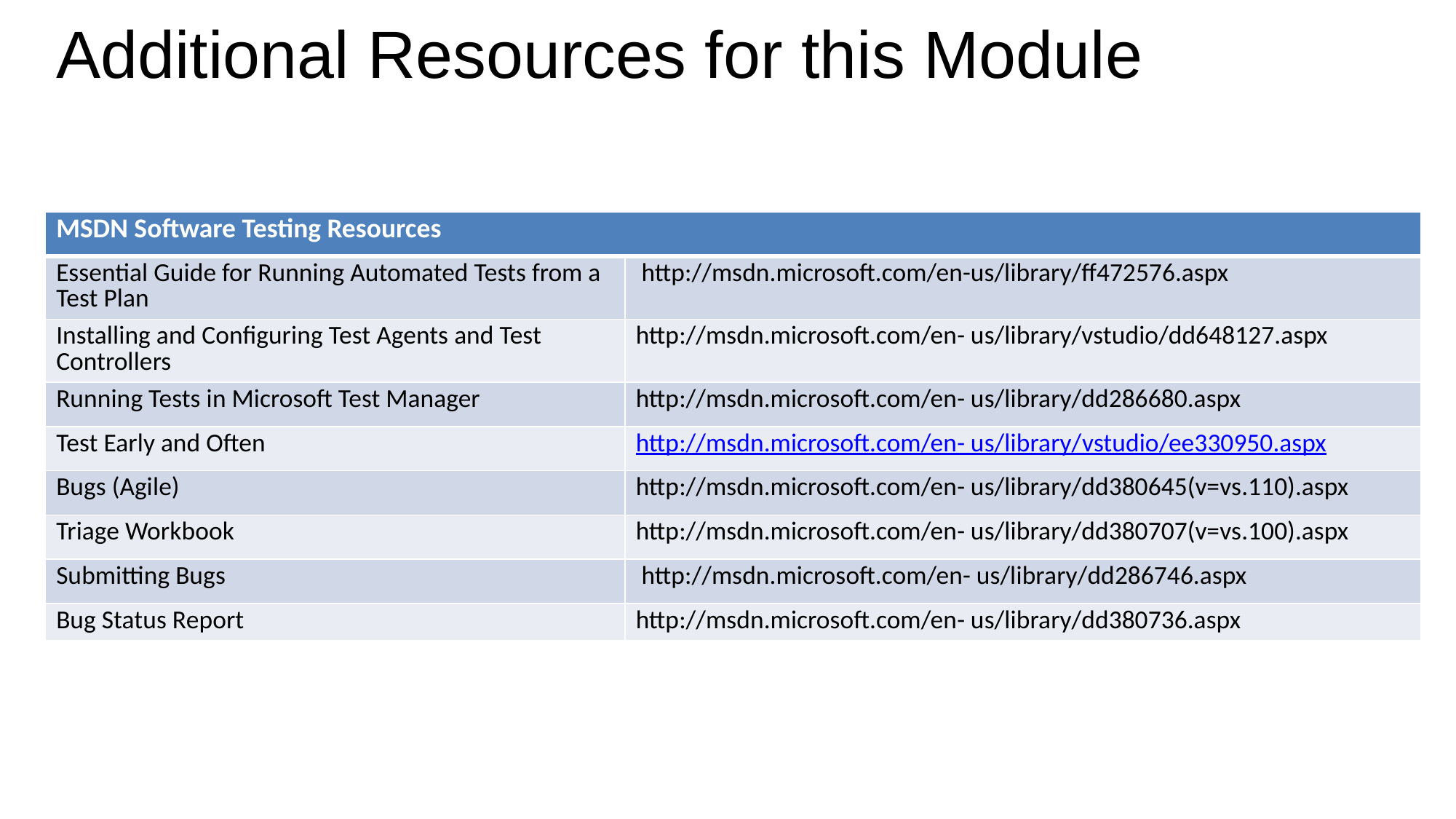

# Additional Resources for this Module
| MSDN Software Testing Resources |  |
| --- | --- |
| Essential Guide for Running Automated Tests from a Test Plan | http://msdn.microsoft.com/en-us/library/ff472576.aspx |
| Installing and Configuring Test Agents and Test Controllers | http://msdn.microsoft.com/en- us/library/vstudio/dd648127.aspx |
| Running Tests in Microsoft Test Manager | http://msdn.microsoft.com/en- us/library/dd286680.aspx |
| Test Early and Often | http://msdn.microsoft.com/en- us/library/vstudio/ee330950.aspx |
| Bugs (Agile) | http://msdn.microsoft.com/en- us/library/dd380645(v=vs.110).aspx |
| Triage Workbook | http://msdn.microsoft.com/en- us/library/dd380707(v=vs.100).aspx |
| Submitting Bugs | http://msdn.microsoft.com/en- us/library/dd286746.aspx |
| Bug Status Report | http://msdn.microsoft.com/en- us/library/dd380736.aspx |